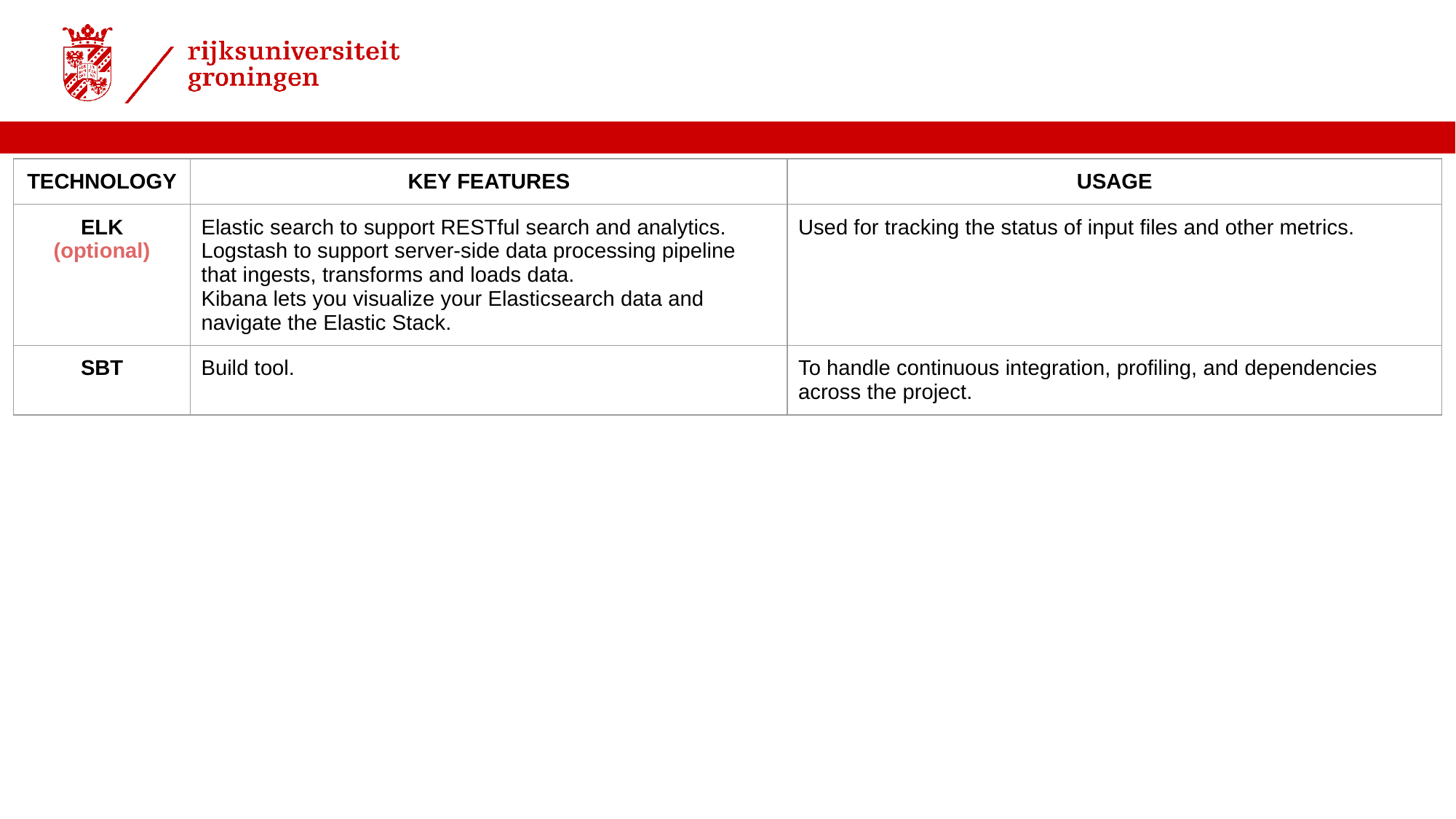

| TECHNOLOGY | KEY FEATURES | USAGE |
| --- | --- | --- |
| ELK (optional) | Elastic search to support RESTful search and analytics. Logstash to support server-side data processing pipeline that ingests, transforms and loads data. Kibana lets you visualize your Elasticsearch data and navigate the Elastic Stack. | Used for tracking the status of input files and other metrics. |
| SBT | Build tool. | To handle continuous integration, profiling, and dependencies across the project. |